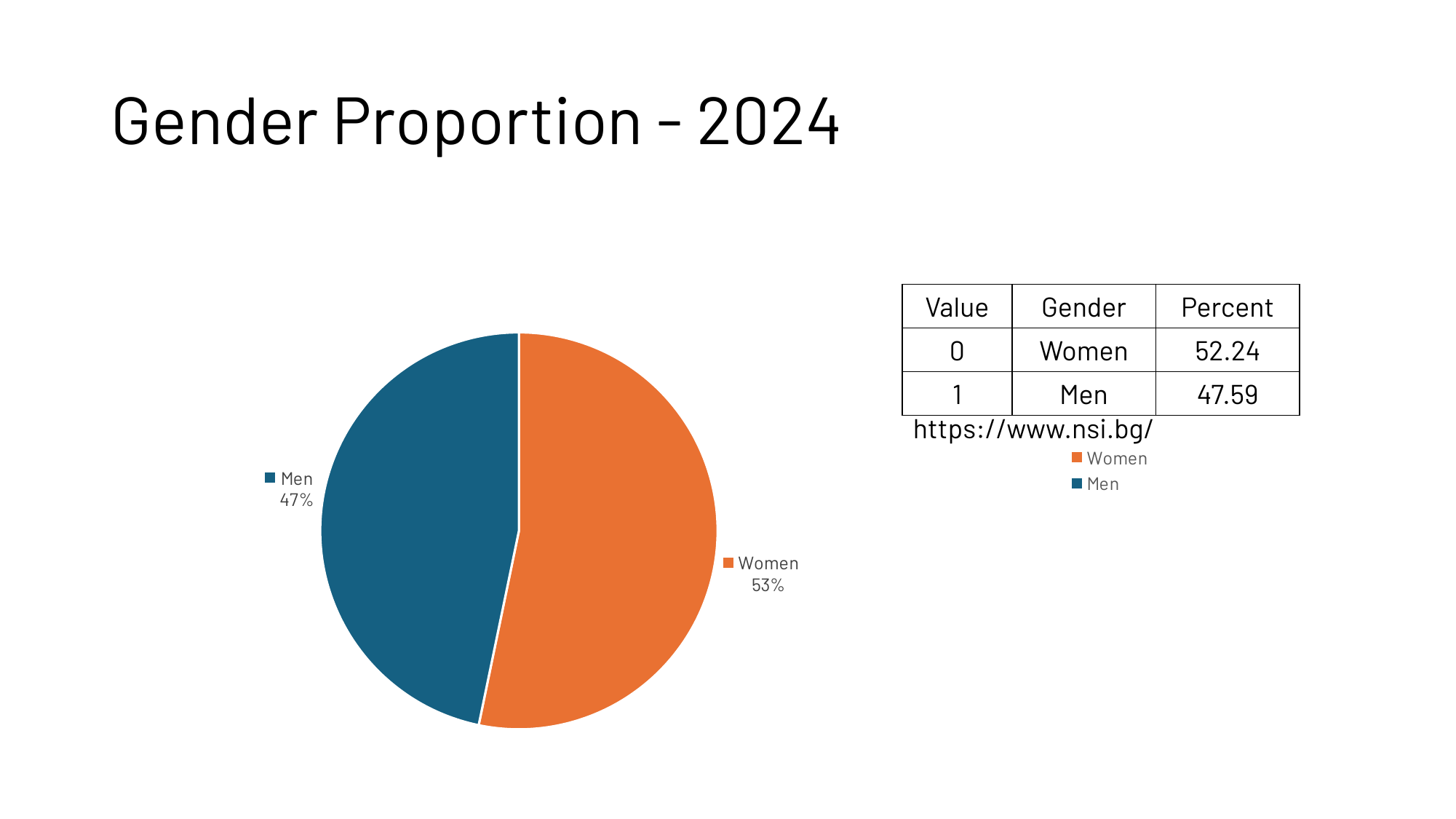

# Gender Proportion - 2024

### Chart

| Category |  |
|---|---|
| Women | 52.24 |
| Men | 45.87 |
| Value | Gender | Percent |
| --- | --- | --- |
| 0 | Women | 52.24 |
| 1 | Men | 47.59 |
https://www.nsi.bg/